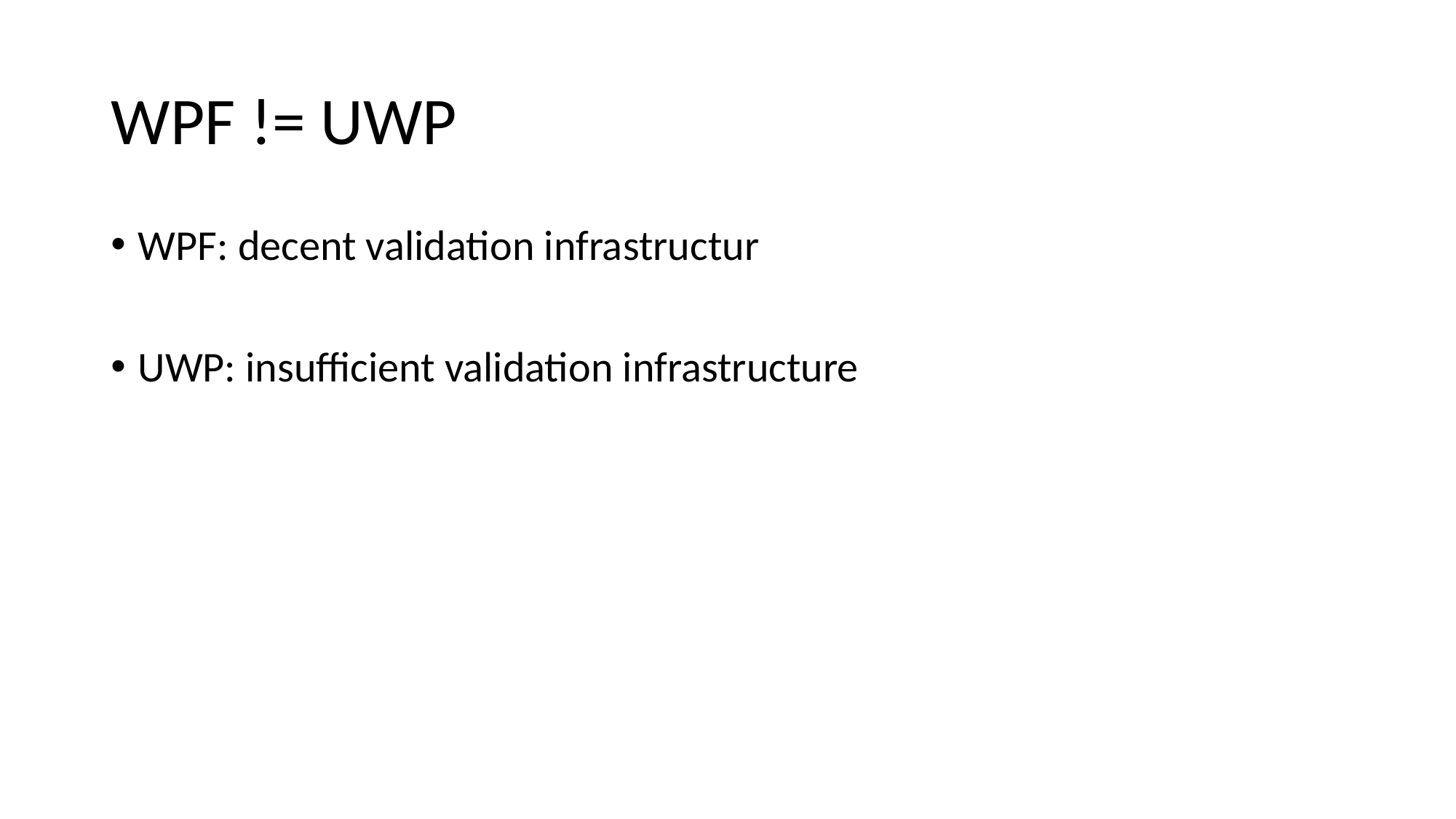

# WPF != UWP
WPF: decent validation infrastructur

UWP: insufficient validation infrastructure